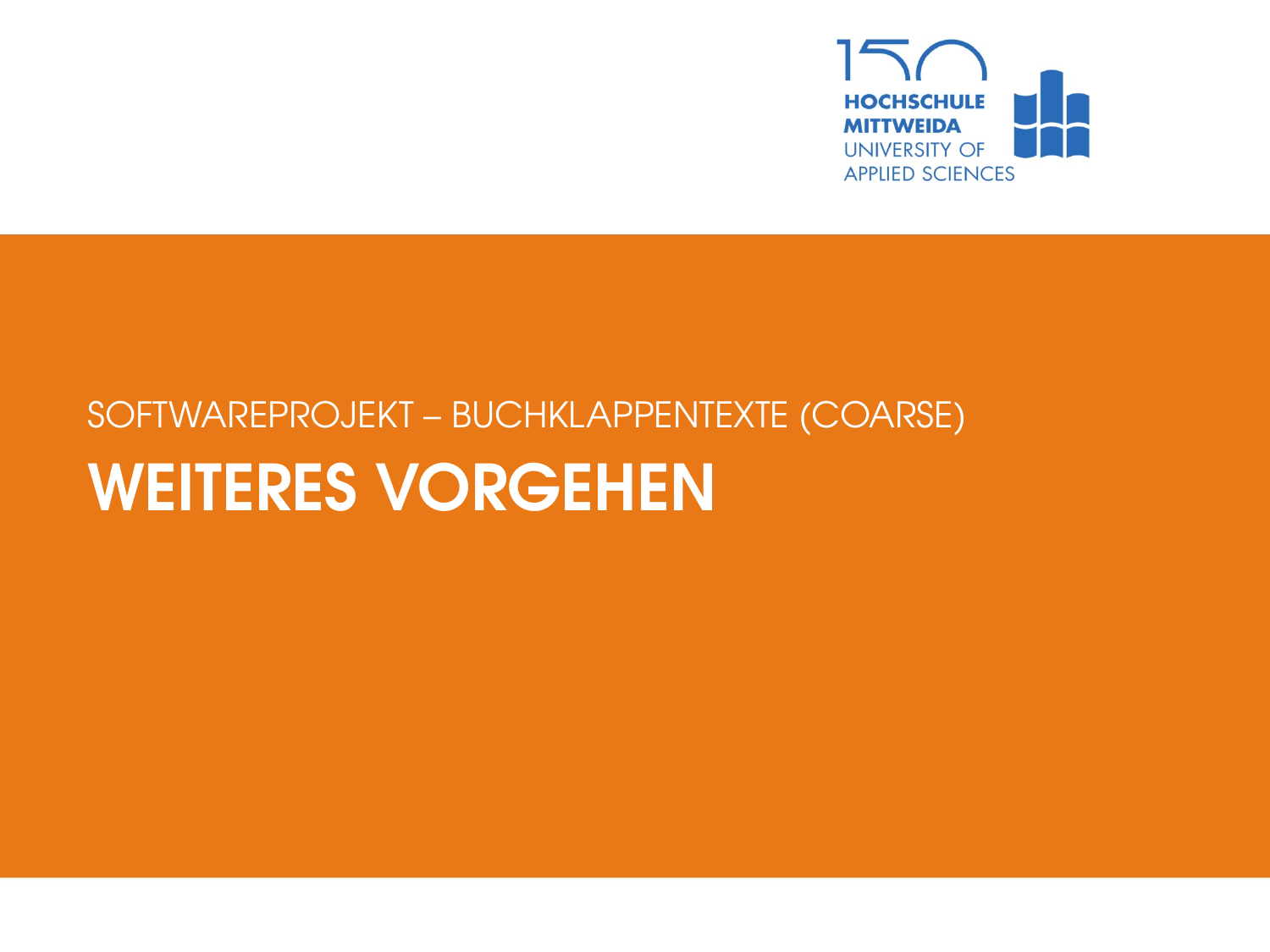

Softwareprojekt – buchklappentexte (coarse)
# Weiteres vorgehen